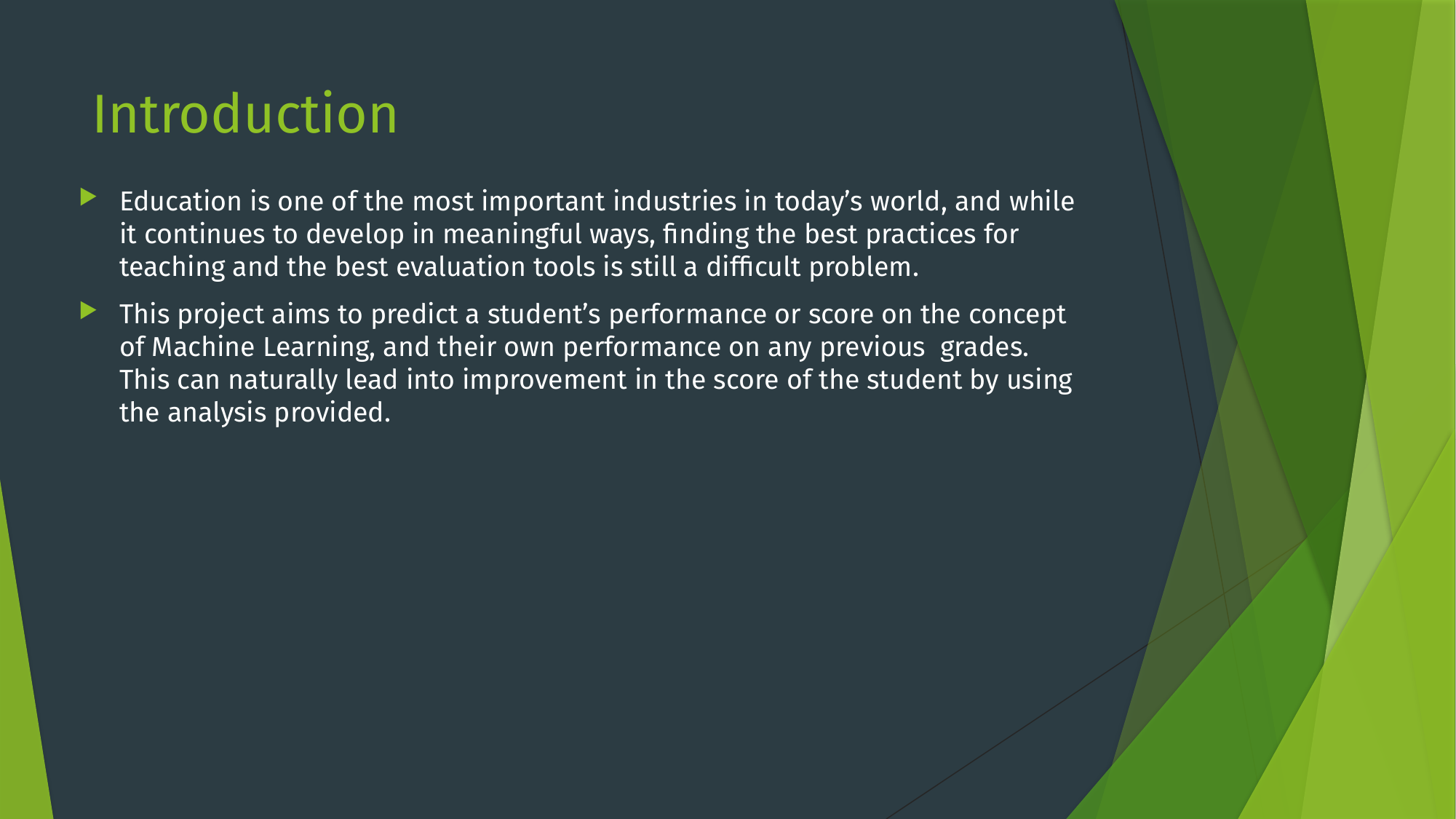

# Introduction
Education is one of the most important industries in today’s world, and while it continues to develop in meaningful ways, finding the best practices for teaching and the best evaluation tools is still a difficult problem.
This project aims to predict a student’s performance or score on the concept of Machine Learning, and their own performance on any previous  grades. This can naturally lead into improvement in the score of the student by using the analysis provided.